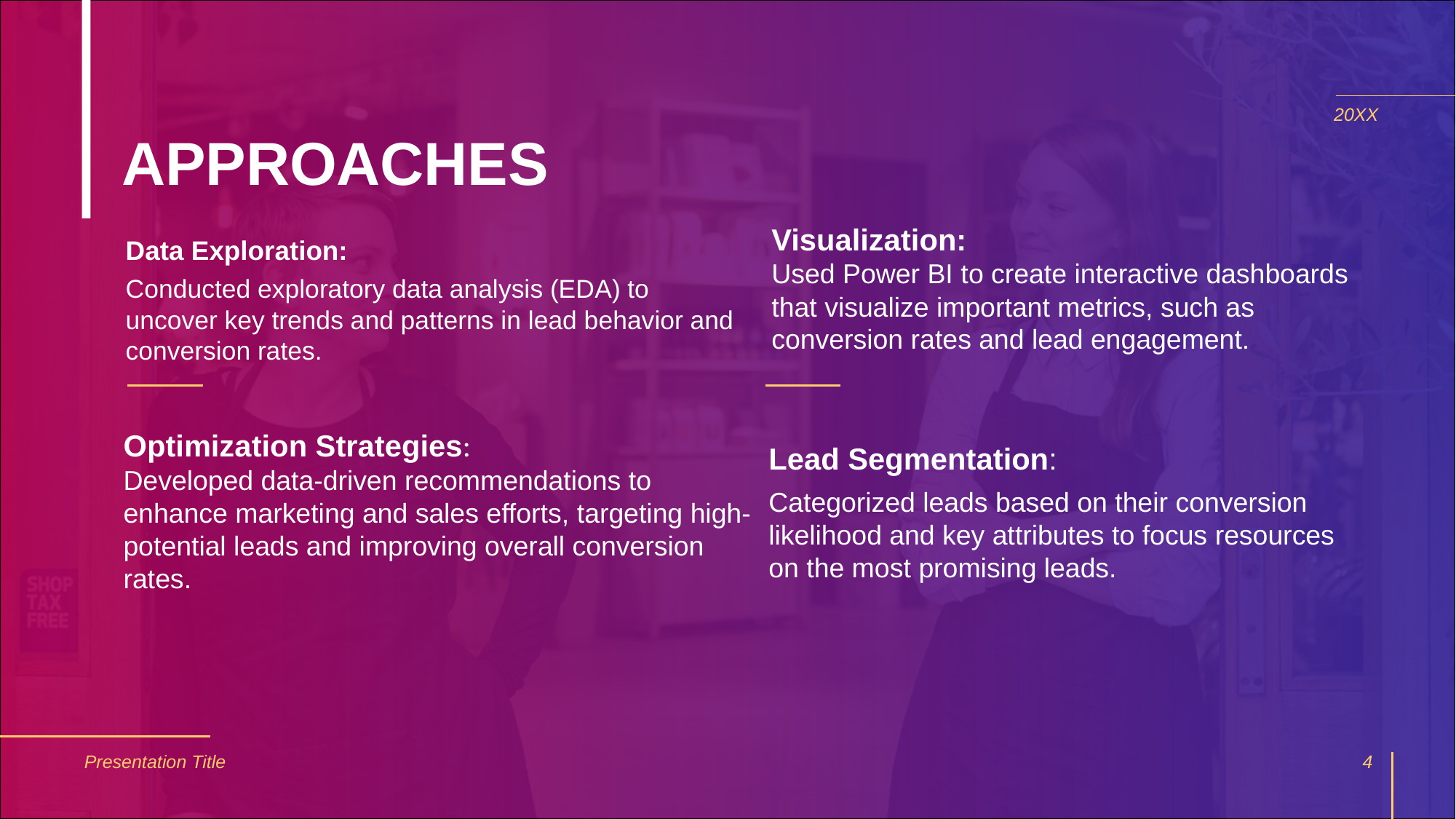

# APPROACHES
20XX

Visualization:
Used Power BI to create interactive dashboards that visualize important metrics, such as conversion rates and lead engagement.
Data Exploration:
Conducted exploratory data analysis (EDA) to uncover key trends and patterns in lead behavior and conversion rates.

Optimization Strategies:
Developed data-driven recommendations to enhance marketing and sales efforts, targeting high-potential leads and improving overall conversion rates.
Lead Segmentation:
Categorized leads based on their conversion likelihood and key attributes to focus resources on the most promising leads.
Presentation Title
4